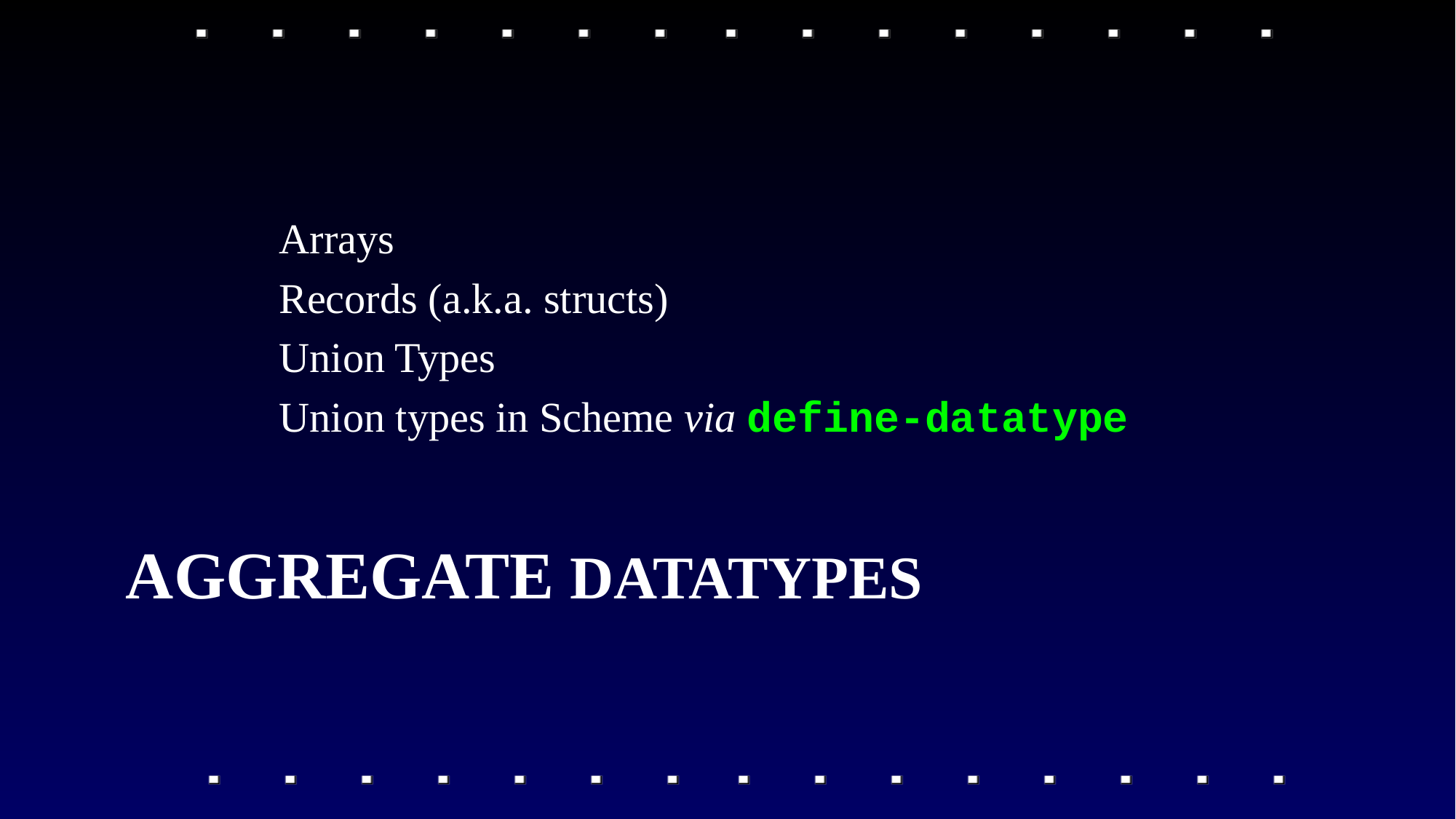

Arrays
Records (a.k.a. structs)
Union Types
Union types in Scheme via define-datatype

# Aggregate Datatypes